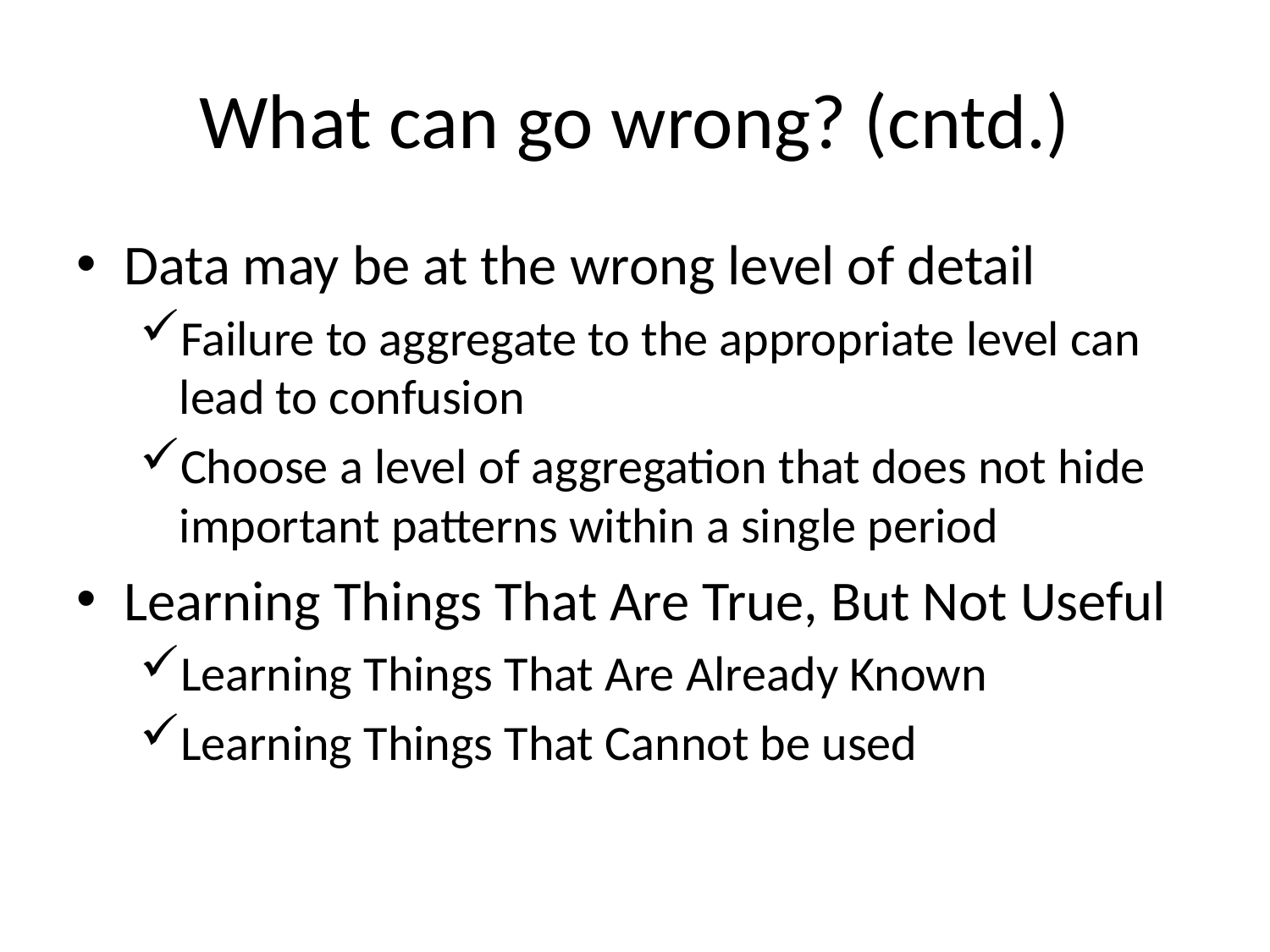

# What can go wrong? (cntd.)
Data may be at the wrong level of detail
Failure to aggregate to the appropriate level can lead to confusion
Choose a level of aggregation that does not hide important patterns within a single period
Learning Things That Are True, But Not Useful
Learning Things That Are Already Known
Learning Things That Cannot be used